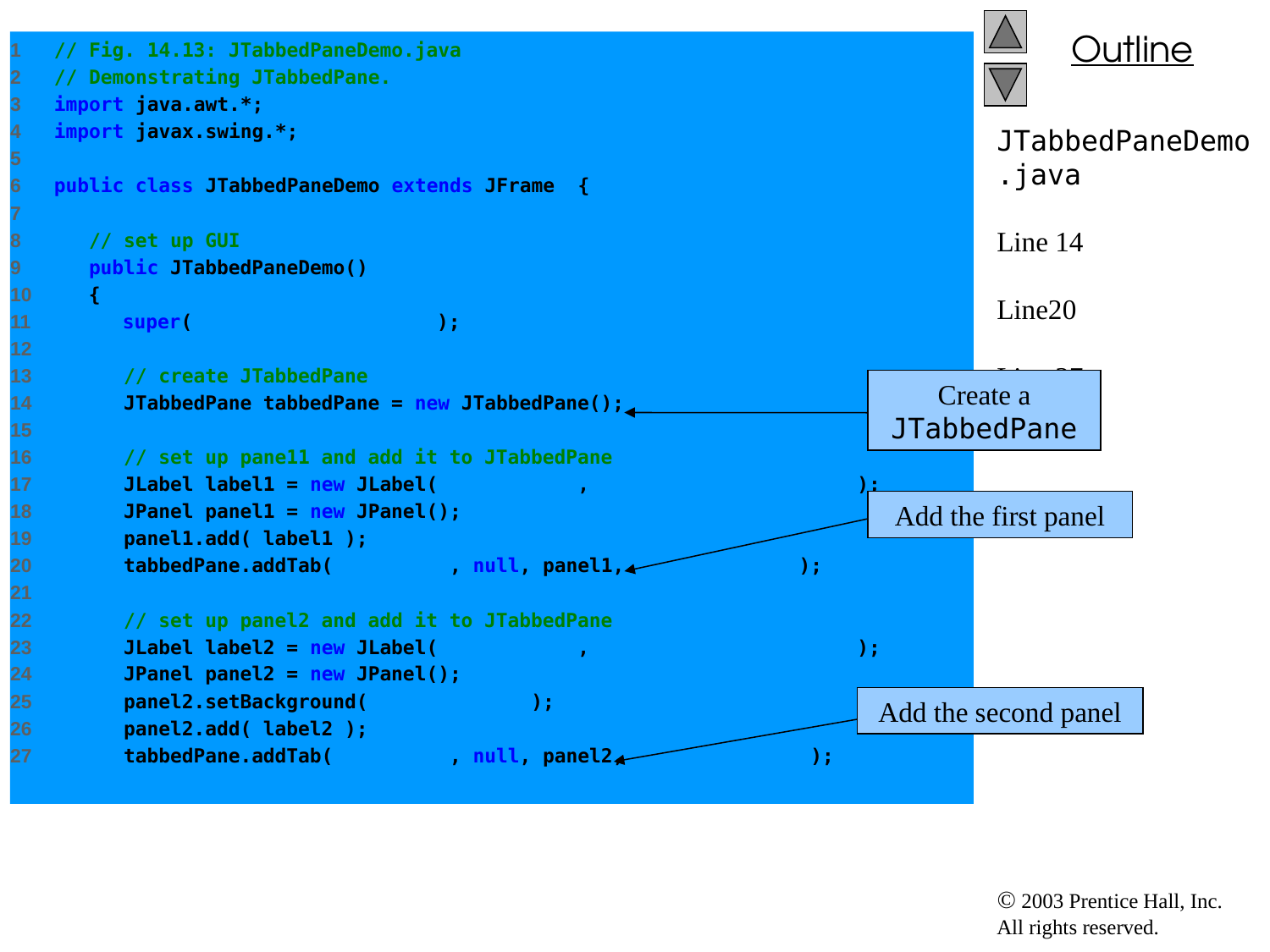

116
1      // Fig. 14.13: JTabbedPaneDemo.java
2      // Demonstrating JTabbedPane.
3      import java.awt.*;
4      import javax.swing.*;
5
6      public class JTabbedPaneDemo extends JFrame  {
7
8         // set up GUI
9         public JTabbedPaneDemo()
10       {
11          super( "JTabbedPane Demo " );
12
13          // create JTabbedPane
14          JTabbedPane tabbedPane = new JTabbedPane();
15
16          // set up pane11 and add it to JTabbedPane
17          JLabel label1 = new JLabel( "panel one", SwingConstants.CENTER );
18          JPanel panel1 = new JPanel();
19          panel1.add( label1 );
20          tabbedPane.addTab( "Tab One", null, panel1, "First Panel" );
21
22          // set up panel2 and add it to JTabbedPane
23          JLabel label2 = new JLabel( "panel two", SwingConstants.CENTER );
24          JPanel panel2 = new JPanel();
25          panel2.setBackground( Color.YELLOW );
26          panel2.add( label2 );
27          tabbedPane.addTab( "Tab Two", null, panel2, "Second Panel" );

# JTabbedPaneDemo.java Line 14 Line20 Line 27
Create a JTabbedPane

Add the first panel

Add the second panel